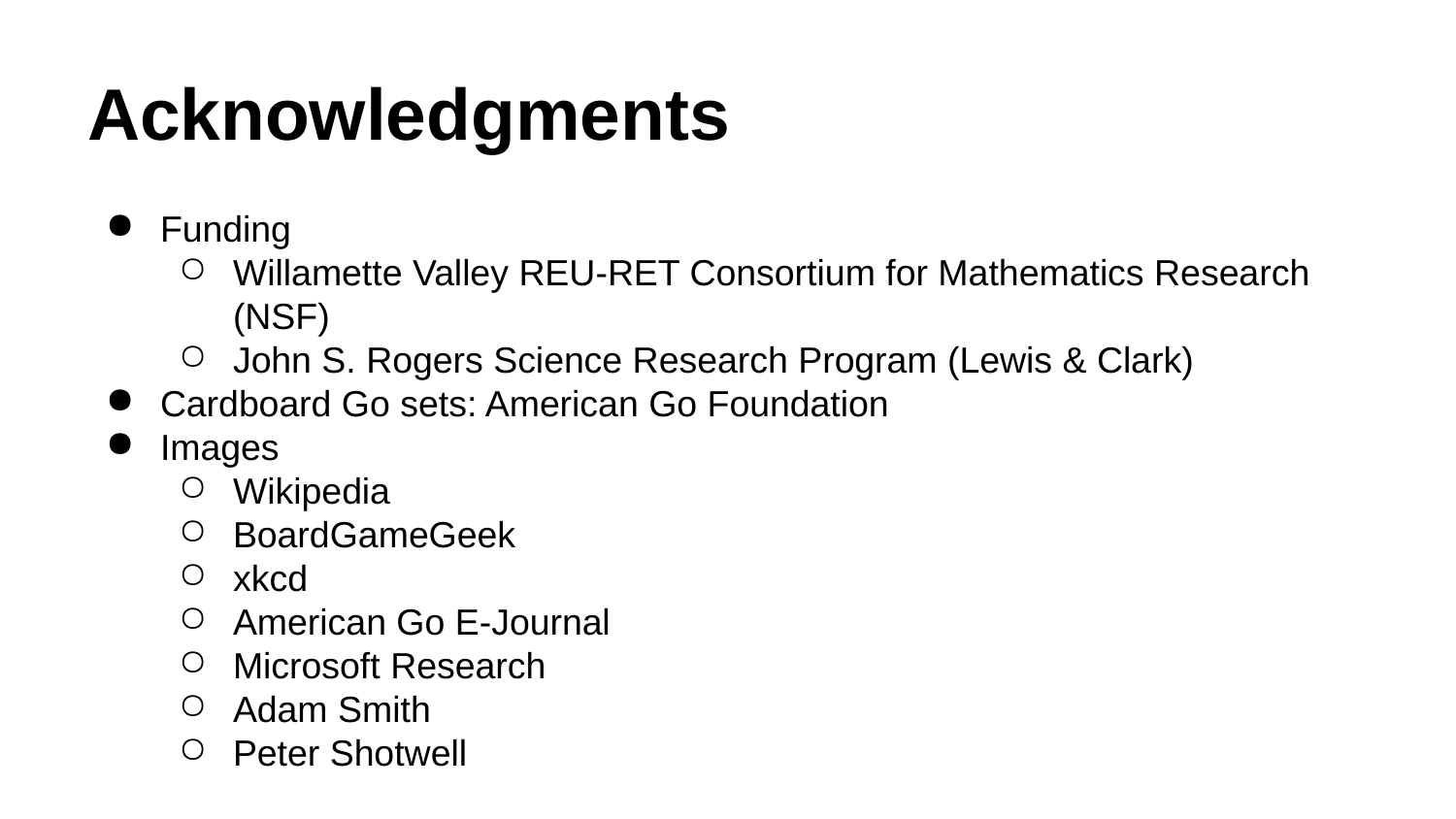

# Acknowledgments
Funding
Willamette Valley REU-RET Consortium for Mathematics Research (NSF)
John S. Rogers Science Research Program (Lewis & Clark)
Cardboard Go sets: American Go Foundation
Images
Wikipedia
BoardGameGeek
xkcd
American Go E-Journal
Microsoft Research
Adam Smith
Peter Shotwell